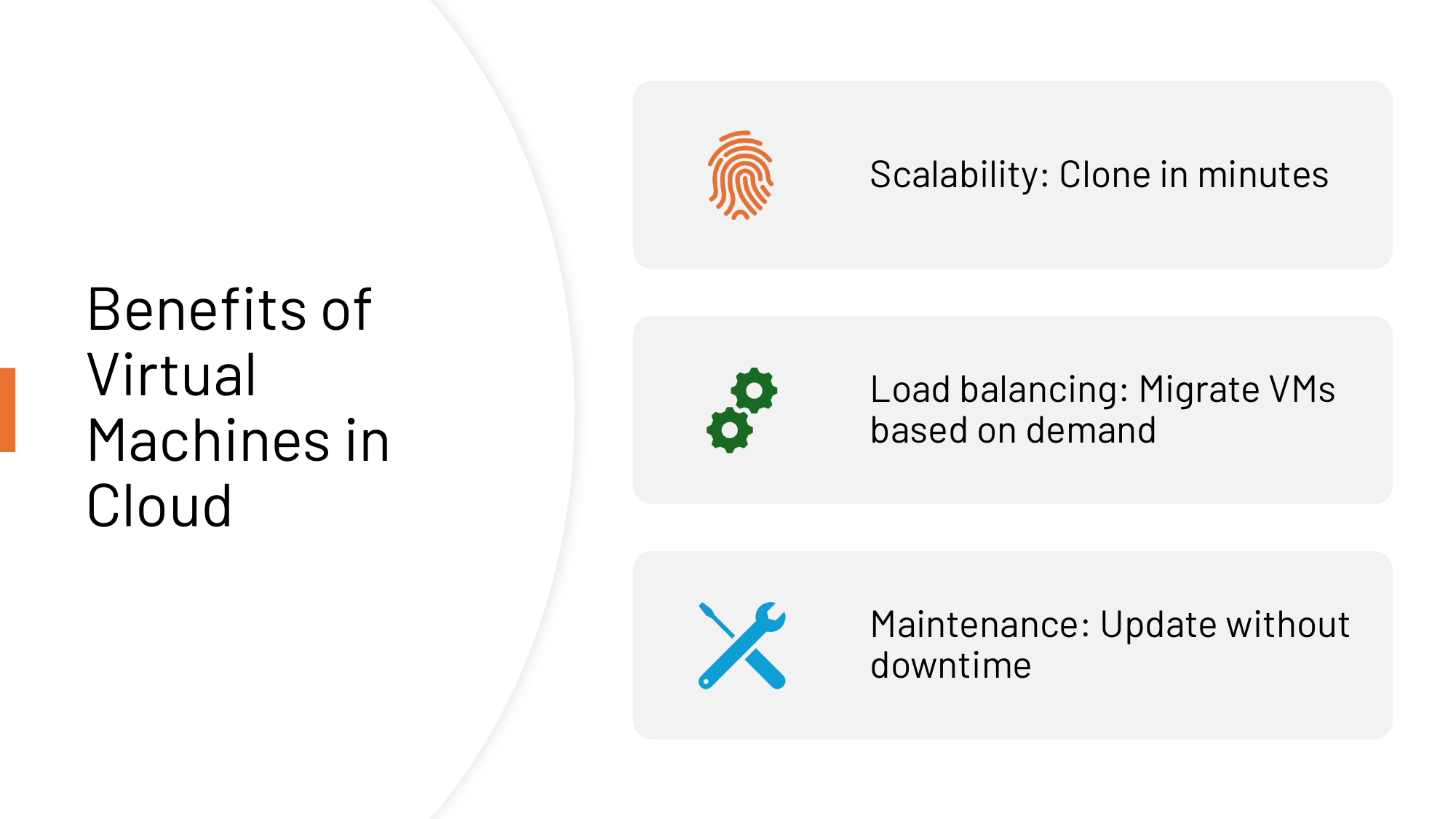

Scalability: Clone in minutes
Load balancing: Migrate VMs based on demand
Maintenance: Update without downtime
# Benefits of Virtual Machines in Cloud